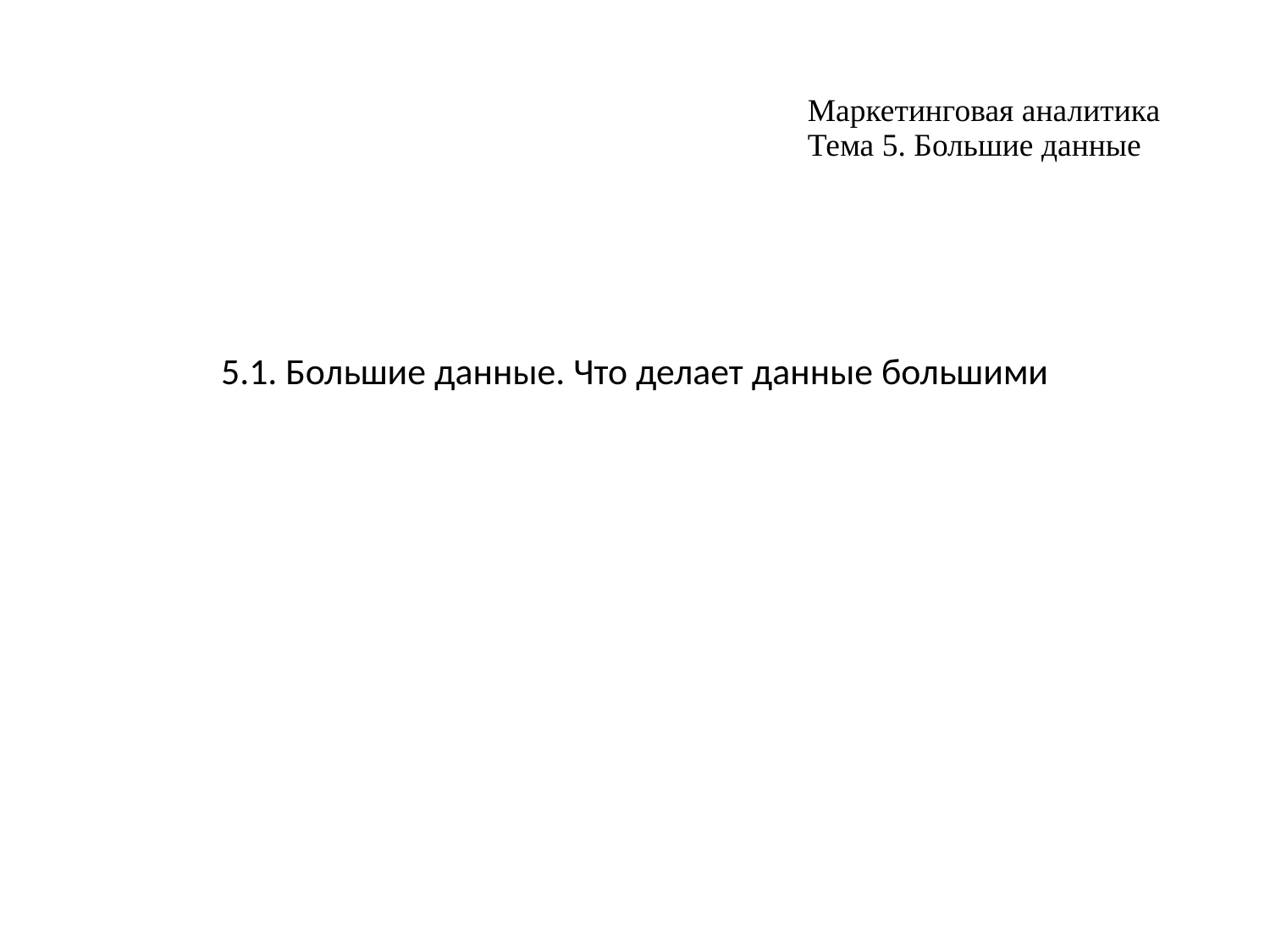

# Маркетинговая аналитика Тема 5. Большие данные
5.1. Большие данные. Что делает данные большими